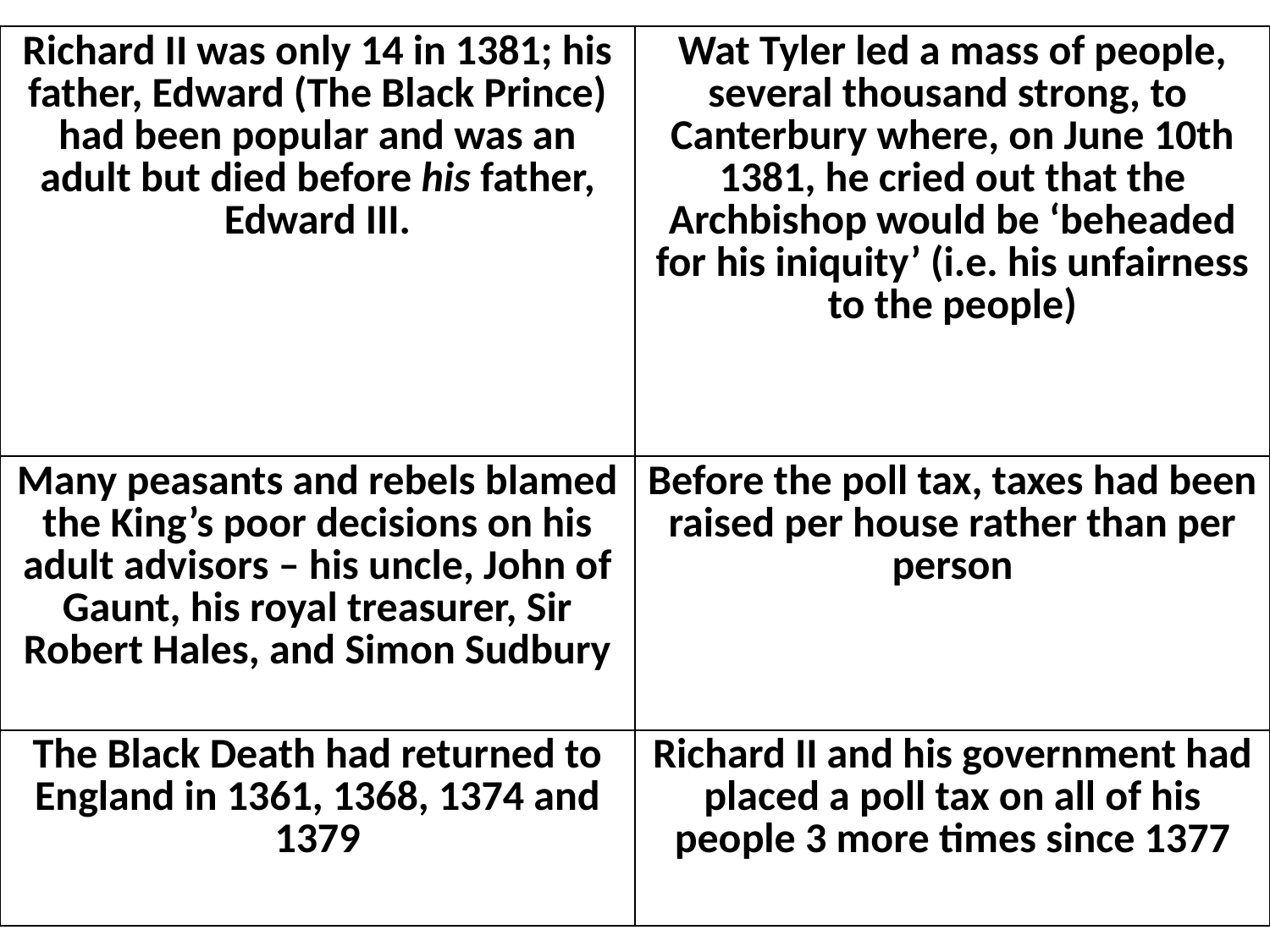

| Richard II was only 14 in 1381; his father, Edward (The Black Prince) had been popular and was an adult but died before his father, Edward III. | Wat Tyler led a mass of people, several thousand strong, to Canterbury where, on June 10th 1381, he cried out that the Archbishop would be ‘beheaded for his iniquity’ (i.e. his unfairness to the people) |
| --- | --- |
| Many peasants and rebels blamed the King’s poor decisions on his adult advisors – his uncle, John of Gaunt, his royal treasurer, Sir Robert Hales, and Simon Sudbury | Before the poll tax, taxes had been raised per house rather than per person |
| The Black Death had returned to England in 1361, 1368, 1374 and 1379 | Richard II and his government had placed a poll tax on all of his people 3 more times since 1377 |